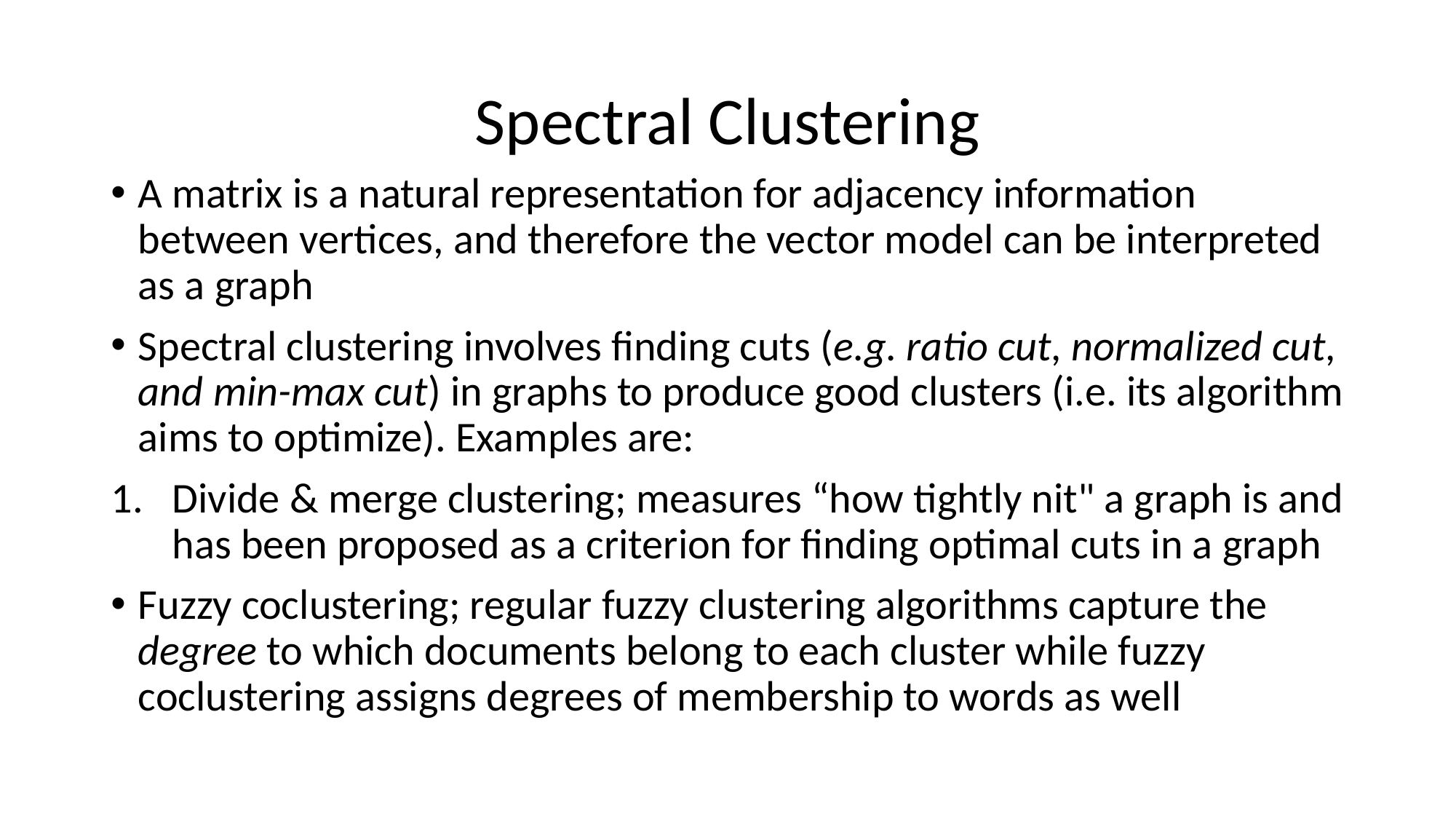

# Spectral Clustering
A matrix is a natural representation for adjacency information between vertices, and therefore the vector model can be interpreted as a graph
Spectral clustering involves finding cuts (e.g. ratio cut, normalized cut, and min-max cut) in graphs to produce good clusters (i.e. its algorithm aims to optimize). Examples are:
Divide & merge clustering; measures “how tightly nit" a graph is and has been proposed as a criterion for finding optimal cuts in a graph
Fuzzy coclustering; regular fuzzy clustering algorithms capture the degree to which documents belong to each cluster while fuzzy coclustering assigns degrees of membership to words as well